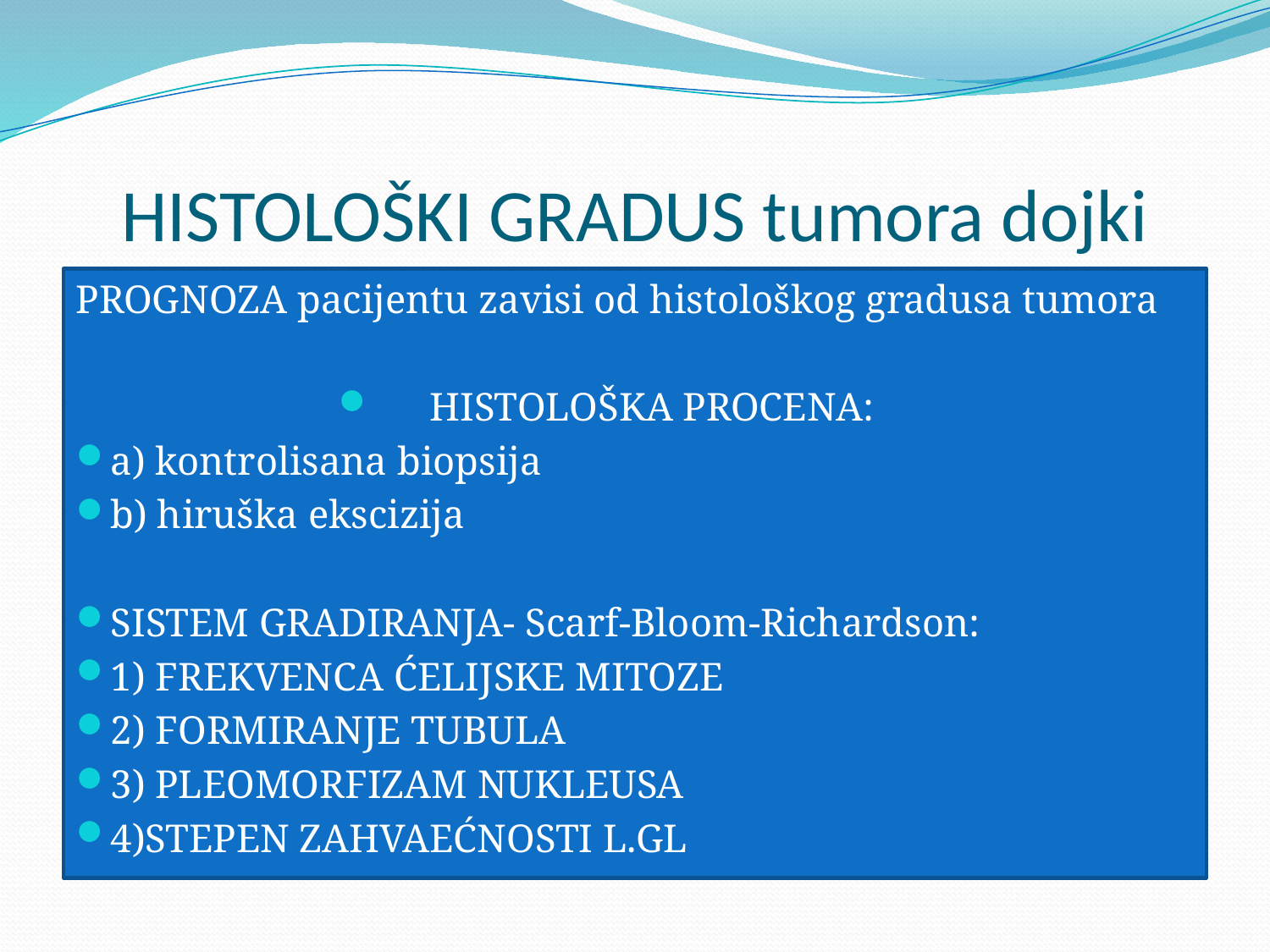

# HISTOLOŠKI GRADUS tumora dojki
PROGNOZA pacijentu zavisi od histološkog gradusa tumora

HISTOLOŠKA PROCENA:
a) kontrolisana biopsija
b) hiruška ekscizija

SISTEM GRADIRANJA- Scarf-Bloom-Richardson:
1) FREKVENCA ĆELIJSKE MITOZE
2) FORMIRANJE TUBULA
3) PLEOMORFIZAM NUKLEUSA
4)STEPEN ZAHVAEĆNOSTI L.GL